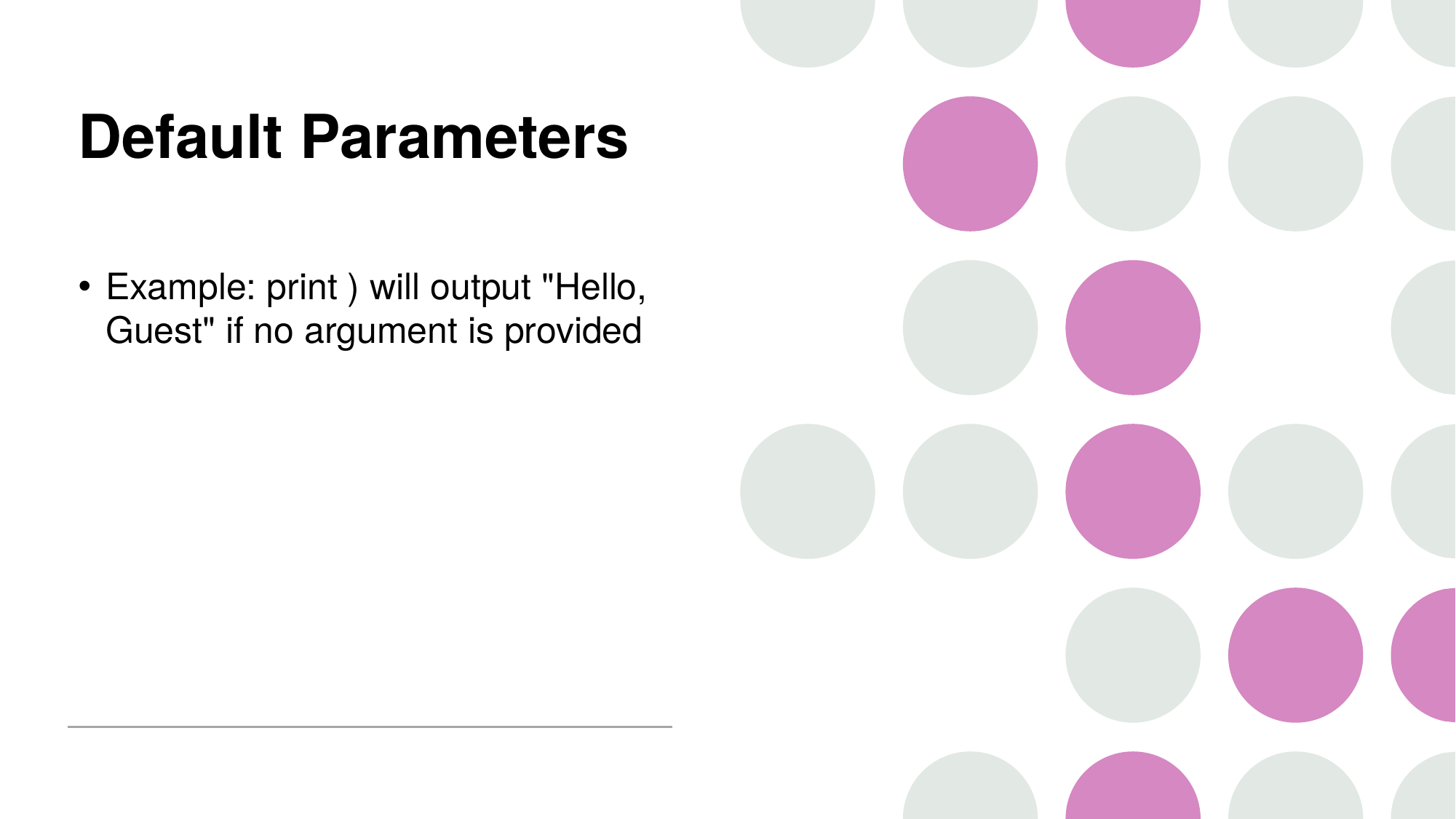

# Default Parameters
Example: print ) will output "Hello, Guest" if no argument is provided